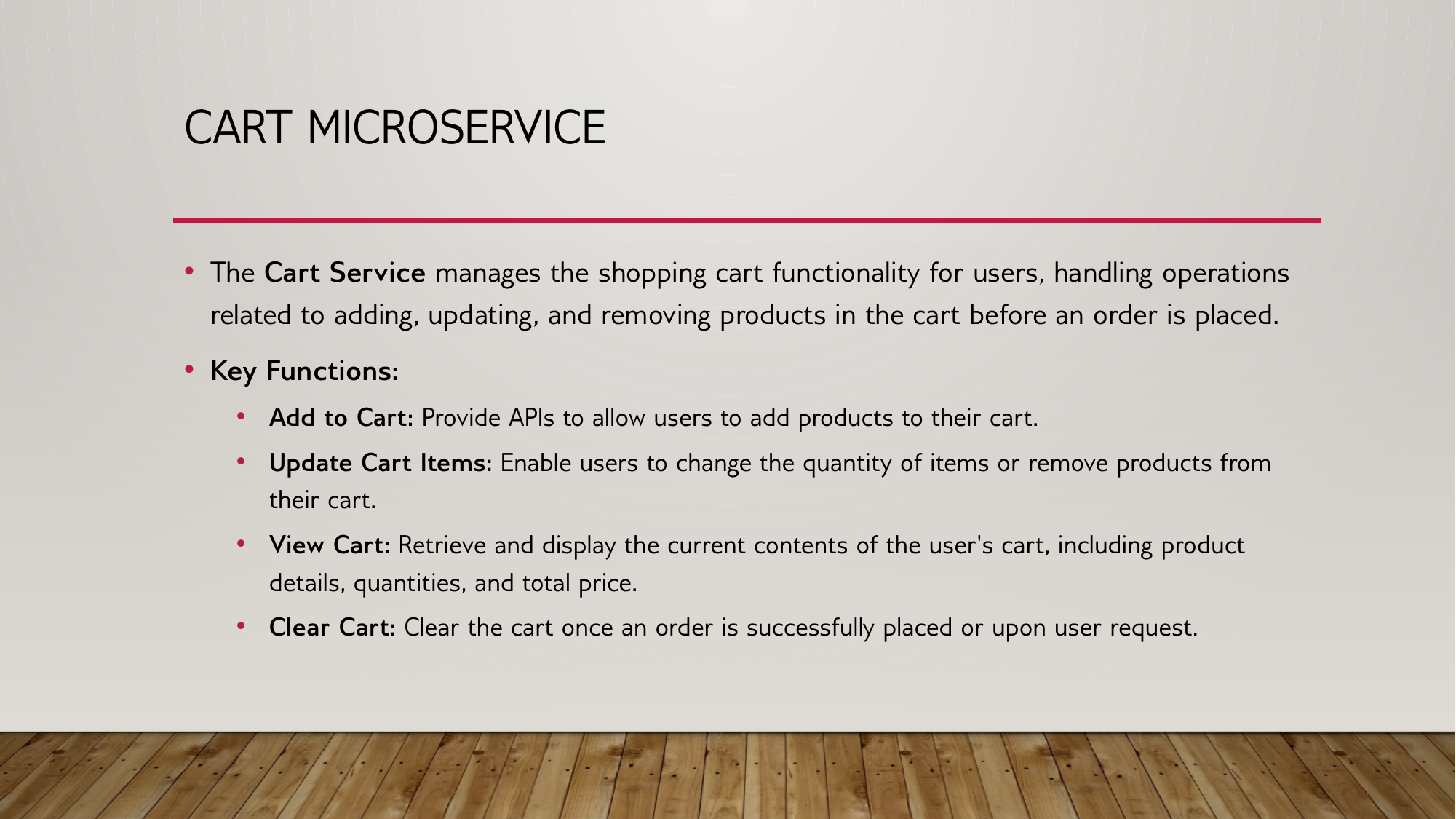

# CART MICROSERVICE
The Cart Service manages the shopping cart functionality for users, handling operations related to adding, updating, and removing products in the cart before an order is placed.
Key Functions:
Add to Cart: Provide APIs to allow users to add products to their cart.
Update Cart Items: Enable users to change the quantity of items or remove products from their cart.
View Cart: Retrieve and display the current contents of the user's cart, including product details, quantities, and total price.
Clear Cart: Clear the cart once an order is successfully placed or upon user request.